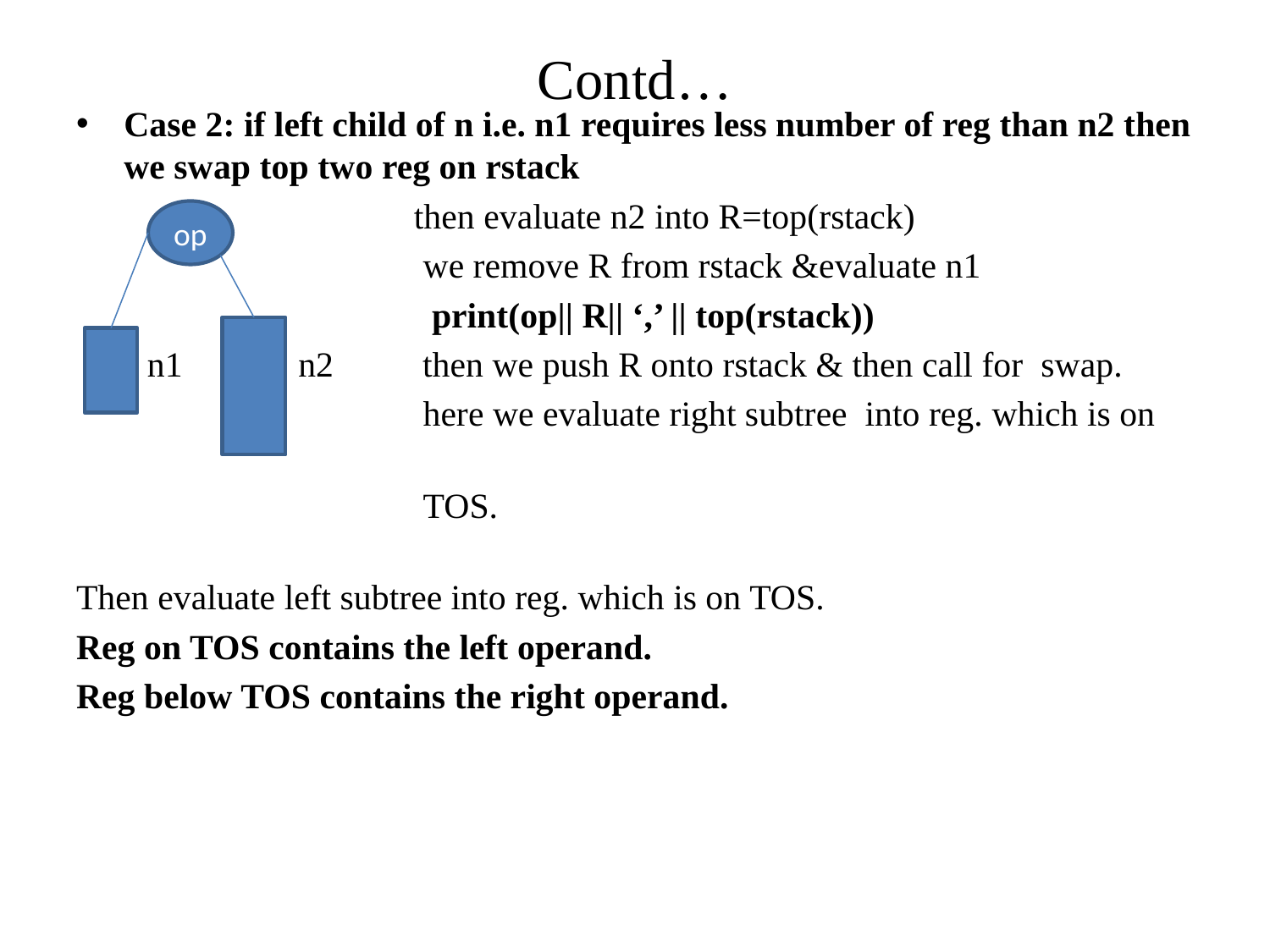

# Contd…
Case 2: if left child of n i.e. n1 requires less number of reg than n2 then we swap top two reg on rstack
                                      then evaluate n2 into R=top(rstack)
                                       we remove R from rstack &evaluate n1
                                        print(op|| R|| ‘,’ || top(rstack))
        n1             n2          then we push R onto rstack & then call for  swap.
                                       here we evaluate right subtree  into reg. which is on
                                       TOS.
Then evaluate left subtree into reg. which is on TOS.
Reg on TOS contains the left operand.
Reg below TOS contains the right operand.

op